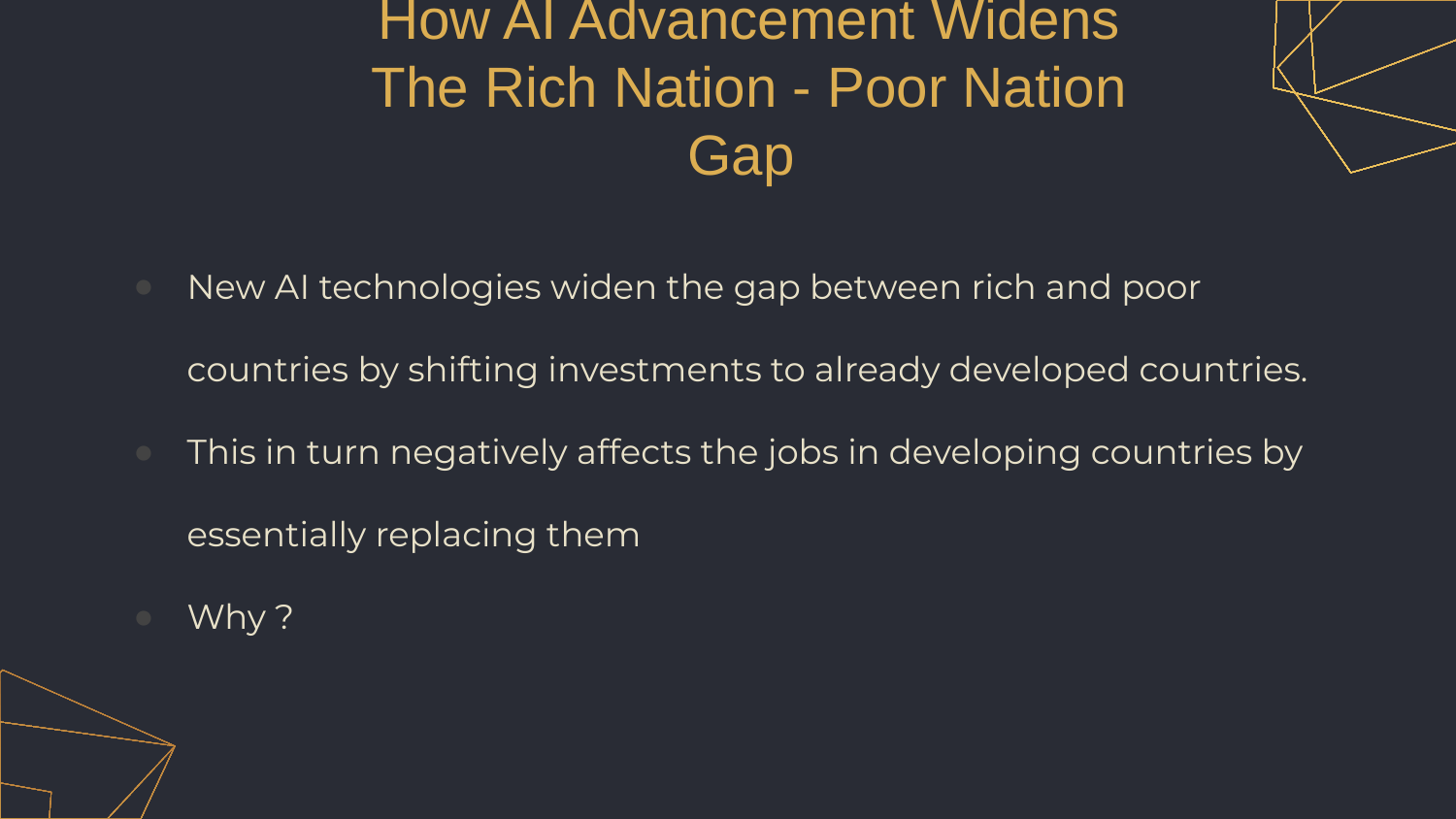

# How AI Advancement Widens The Rich Nation - Poor Nation Gap
New AI technologies widen the gap between rich and poor countries by shifting investments to already developed countries.
This in turn negatively affects the jobs in developing countries by essentially replacing them
Why ?